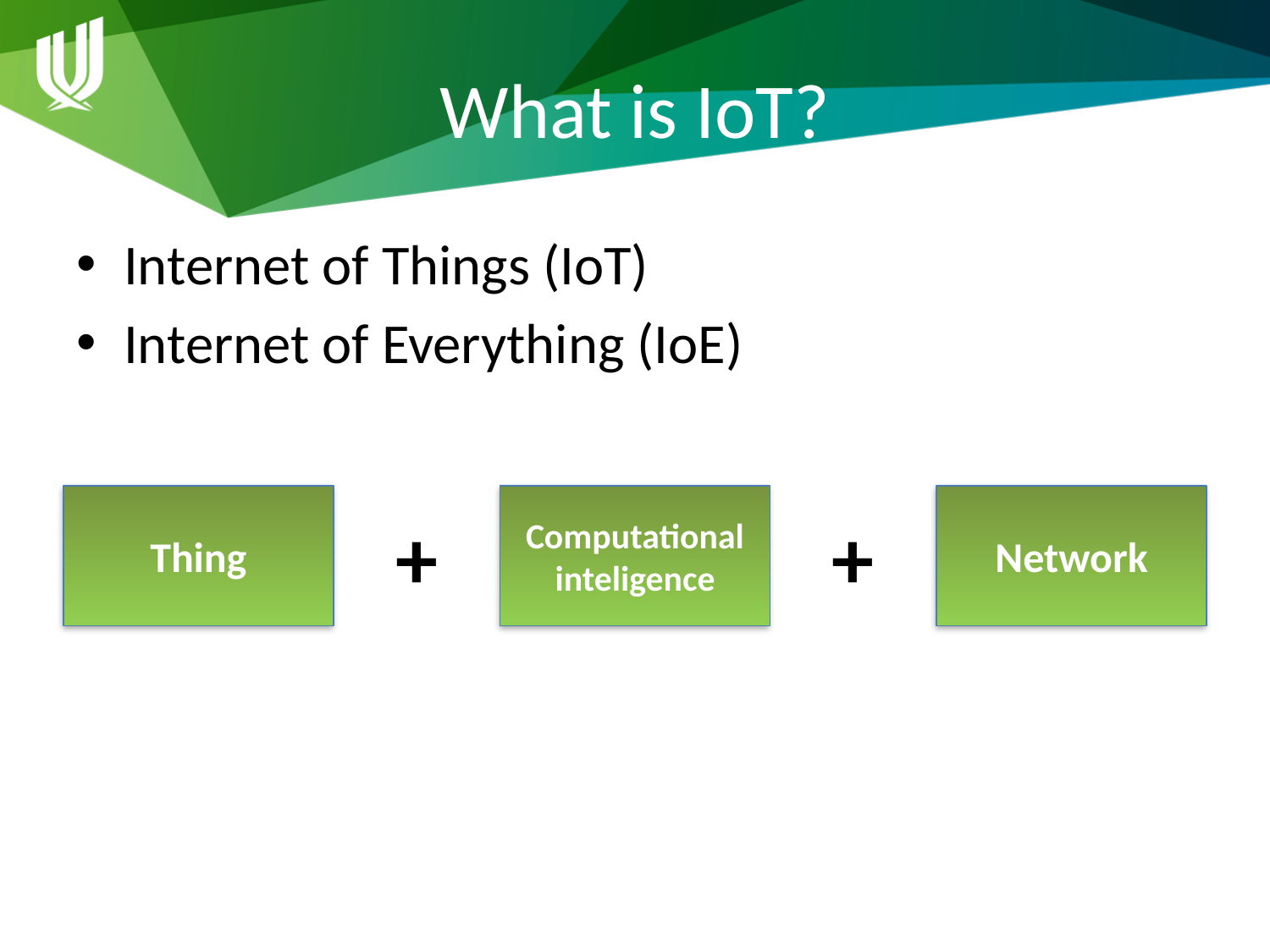

# What is IoT?
Internet of Things (IoT)
Internet of Everything (IoE)

Thing
Computational inteligence
Network
+
+